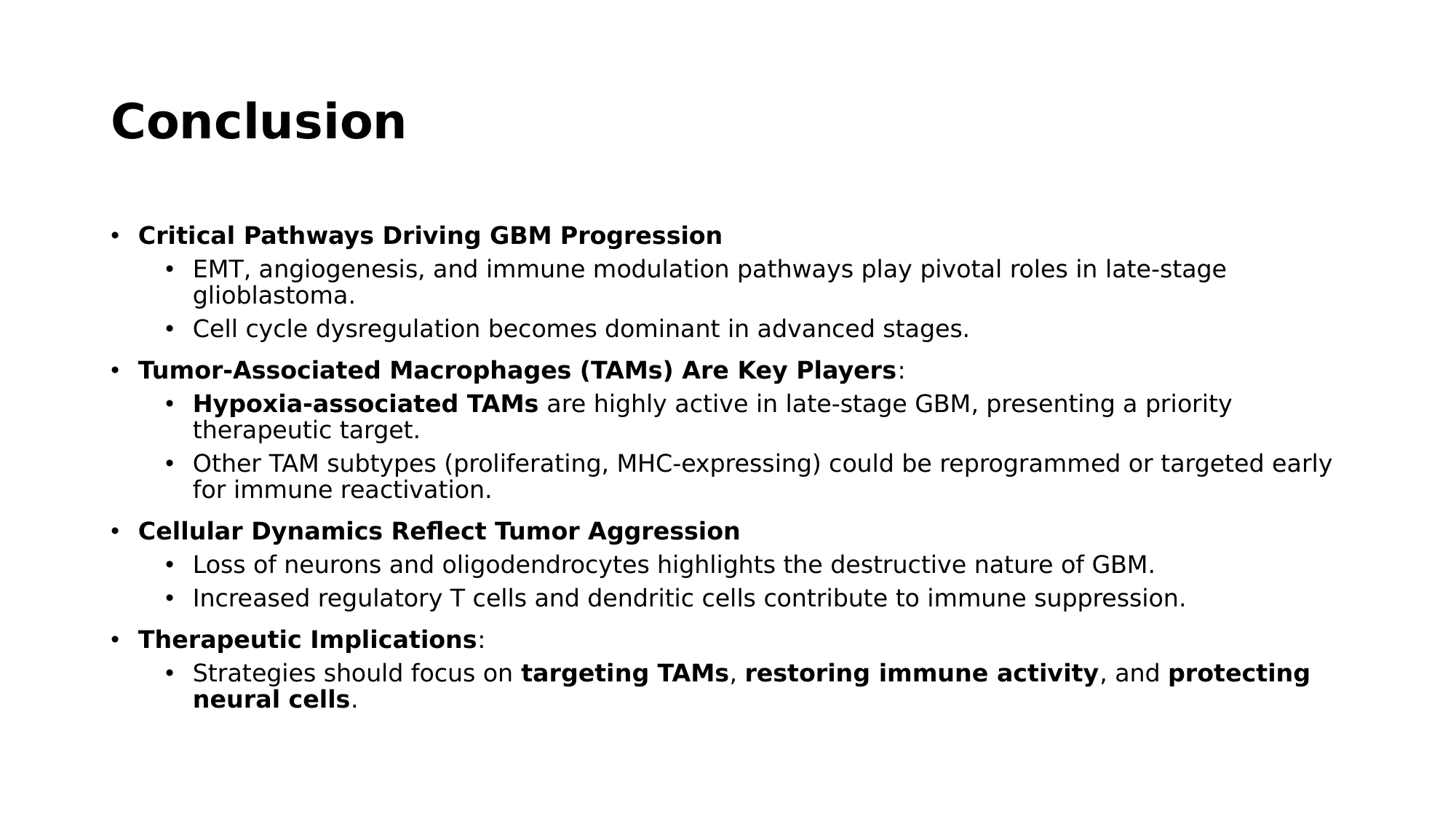

# Conclusion
Critical Pathways Driving GBM Progression
EMT, angiogenesis, and immune modulation pathways play pivotal roles in late-stage glioblastoma.
Cell cycle dysregulation becomes dominant in advanced stages.
Tumor-Associated Macrophages (TAMs) Are Key Players:
Hypoxia-associated TAMs are highly active in late-stage GBM, presenting a priority therapeutic target.
Other TAM subtypes (proliferating, MHC-expressing) could be reprogrammed or targeted early for immune reactivation.
Cellular Dynamics Reflect Tumor Aggression
Loss of neurons and oligodendrocytes highlights the destructive nature of GBM.
Increased regulatory T cells and dendritic cells contribute to immune suppression.
Therapeutic Implications:
Strategies should focus on targeting TAMs, restoring immune activity, and protecting neural cells.